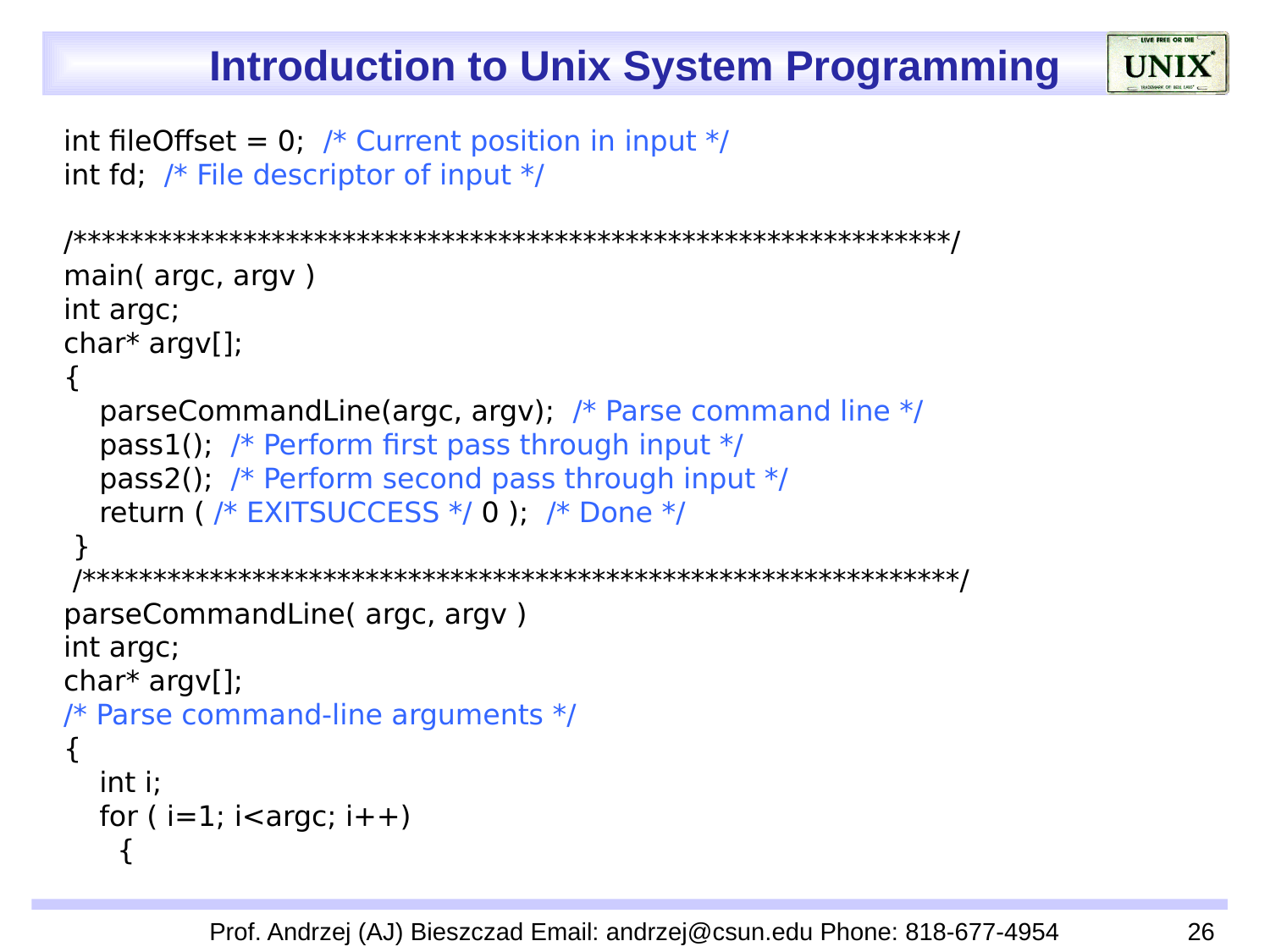

int fileOffset = 0;  /* Current position in input */
 int fd;  /* File descriptor of input */

 /**************************************************************/
 main( argc, argv )
 int argc;
 char* argv[];
 {
     parseCommandLine(argc, argv);  /* Parse command line */
     pass1();  /* Perform first pass through input */
     pass2();  /* Perform second pass through input */
     return ( /* EXITSUCCESS */ 0 );  /* Done */
  }
  /**************************************************************/
 parseCommandLine( argc, argv )
 int argc;
 char* argv[];
 /* Parse command-line arguments */
 {
     int i;
     for ( i=1; i<argc; i++)
       {
Prof. Andrzej (AJ) Bieszczad Email: andrzej@csun.edu Phone: 818-677-4954
26